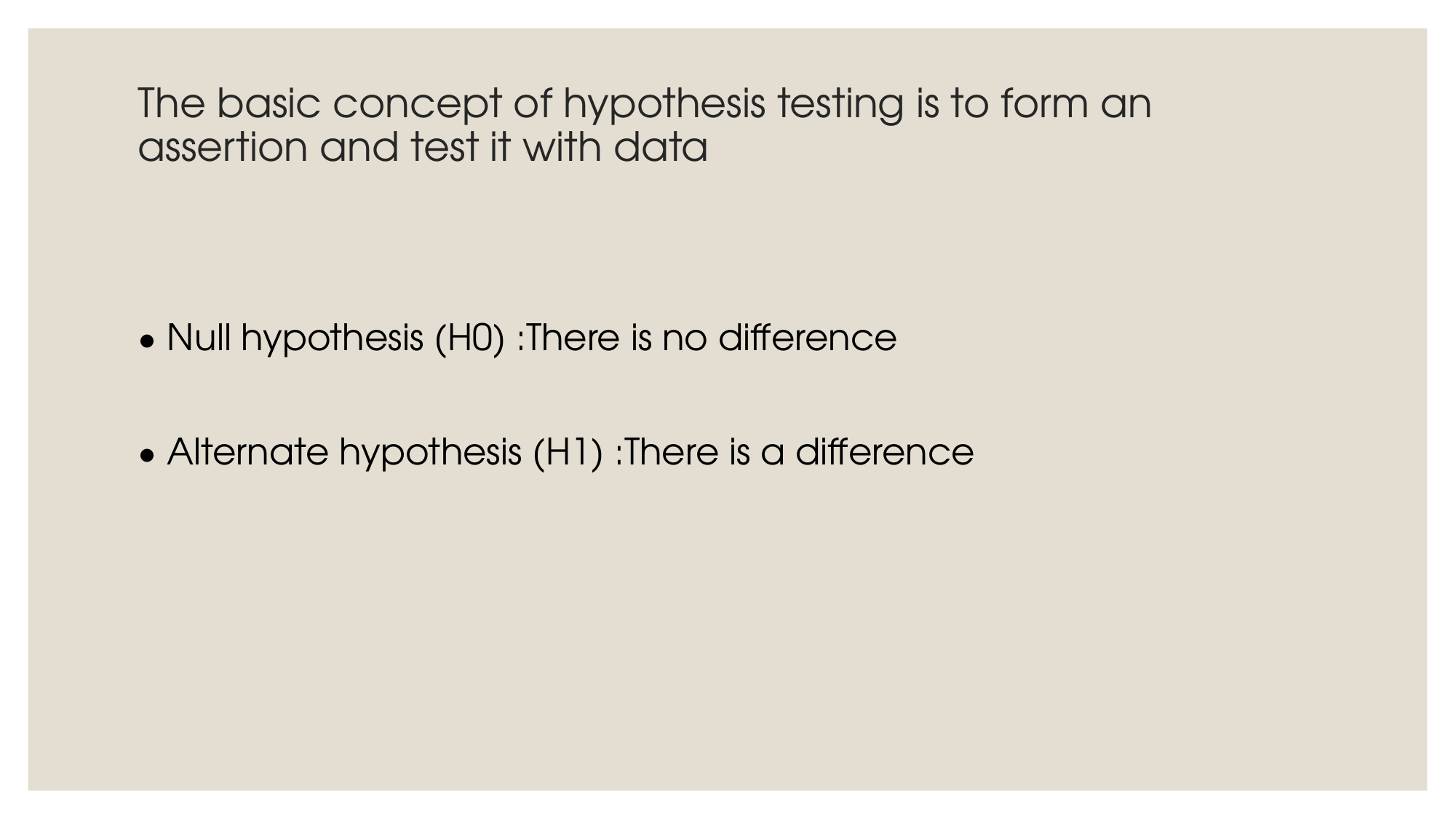

# The basic concept of hypothesis testing is to form an assertion and test it with data

• Null hypothesis (H0) :There is no difference

• Alternate hypothesis (H1) :There is a difference